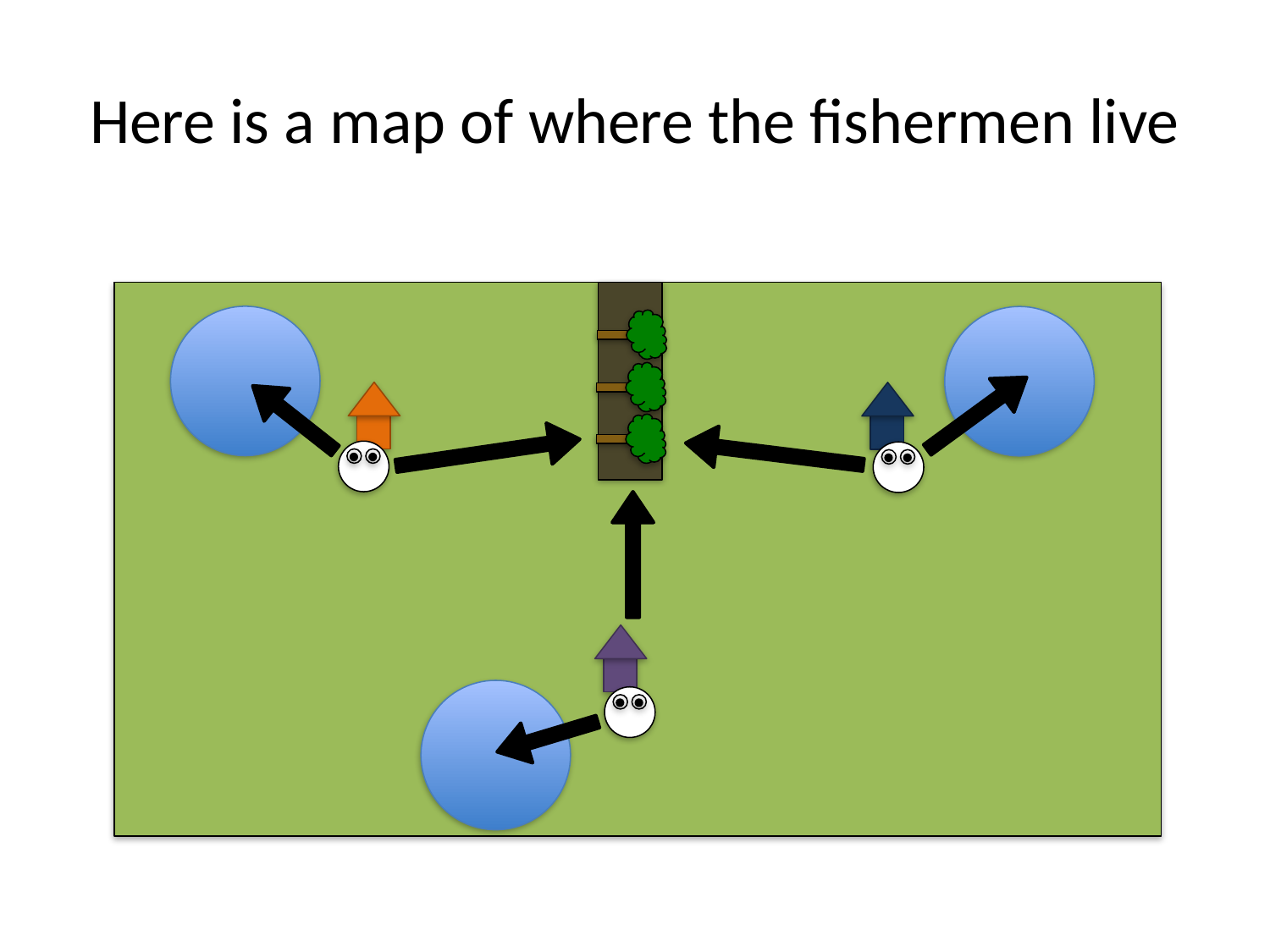

# Here is a map of where the fishermen live